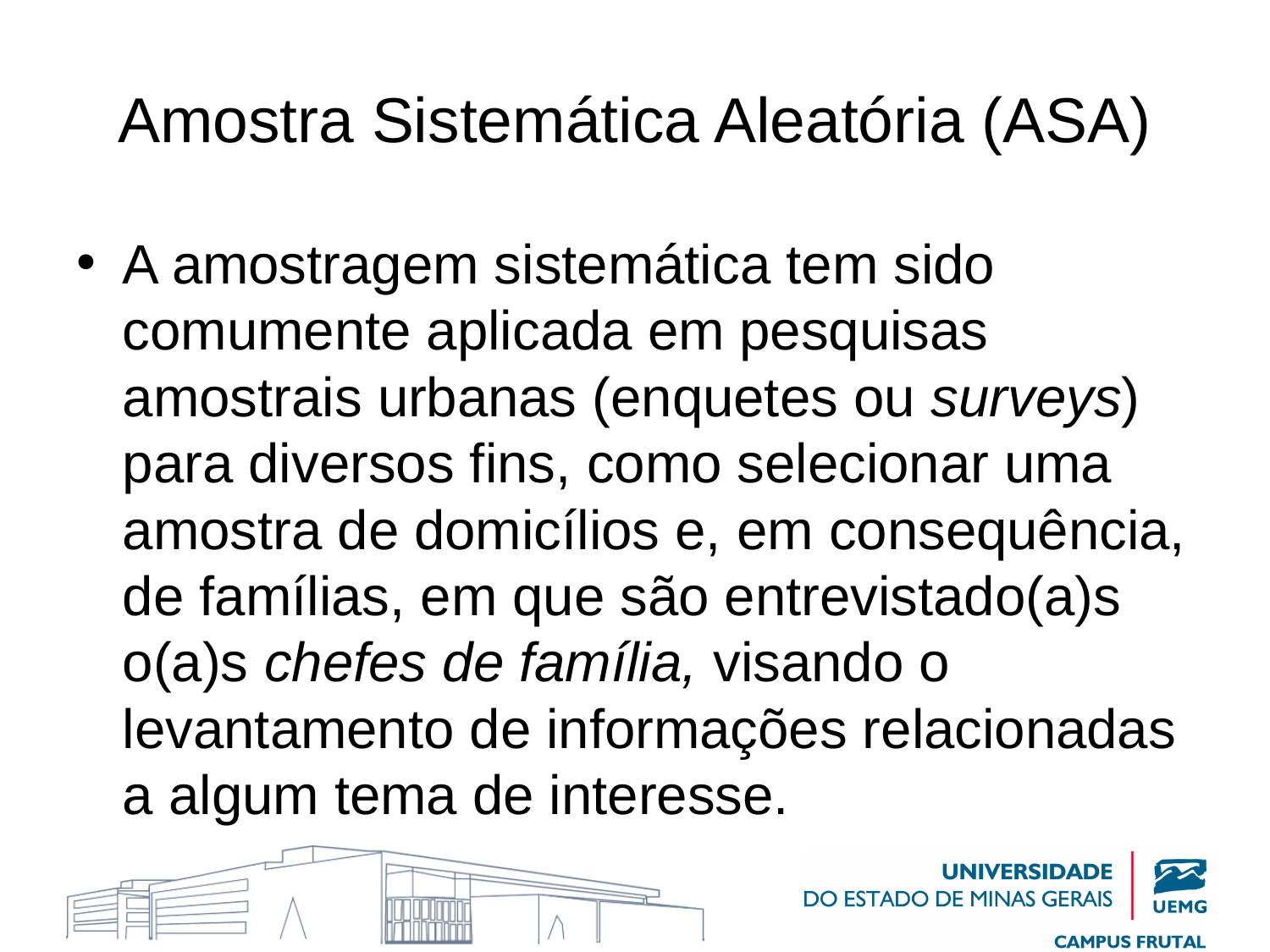

# Amostra Sistemática Aleatória (ASA)
A amostragem sistemática tem sido comumente aplicada em pesquisas amostrais urbanas (enquetes ou surveys) para diversos fins, como selecionar uma amostra de domicílios e, em consequência, de famílias, em que são entrevistado(a)s o(a)s chefes de família, visando o levantamento de informações relacionadas a algum tema de interesse.